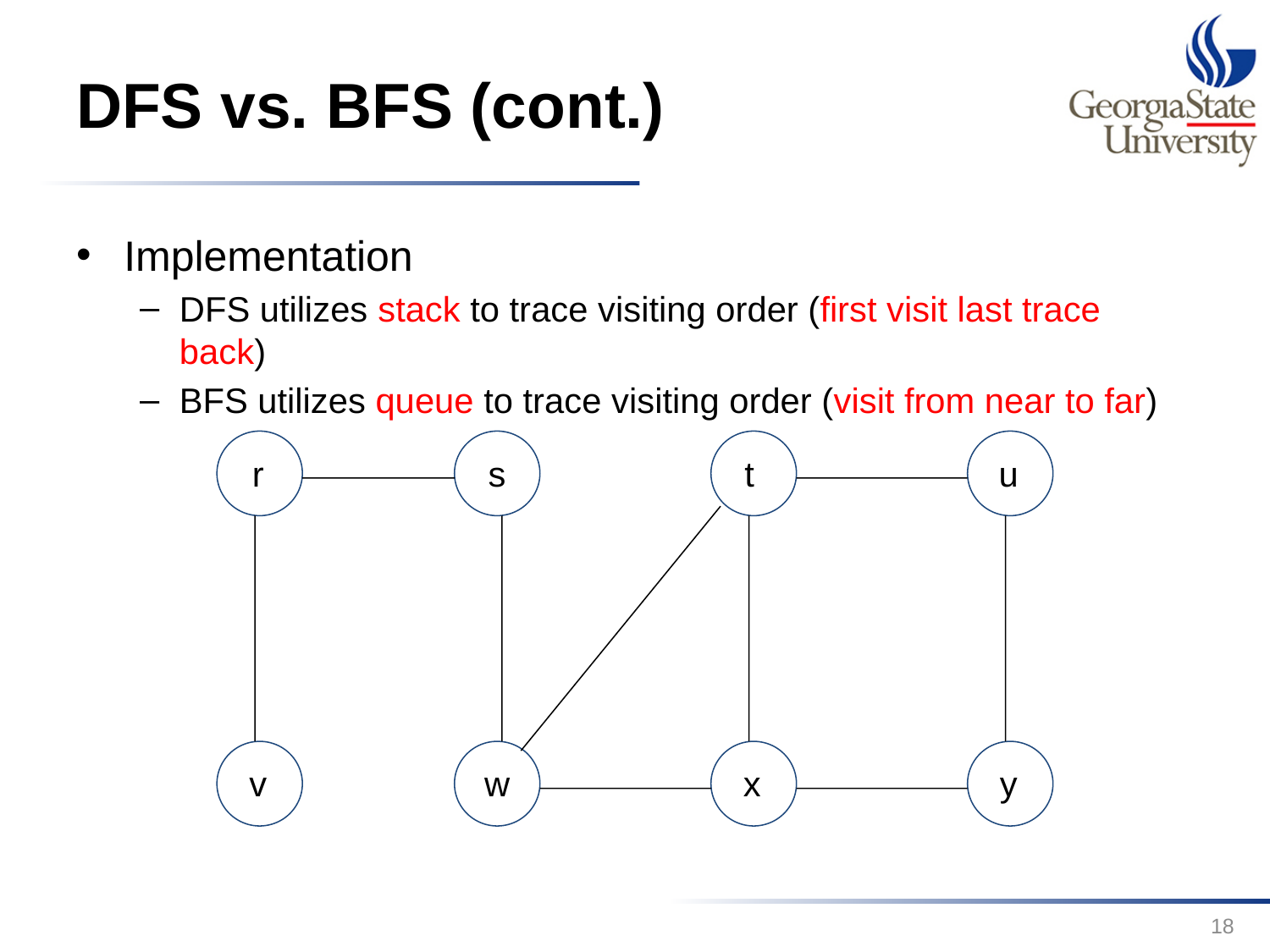

# DFS vs. BFS (cont.)
Implementation
DFS utilizes stack to trace visiting order (first visit last trace back)
BFS utilizes queue to trace visiting order (visit from near to far)

r

s

t

u

v

w

x

y

18